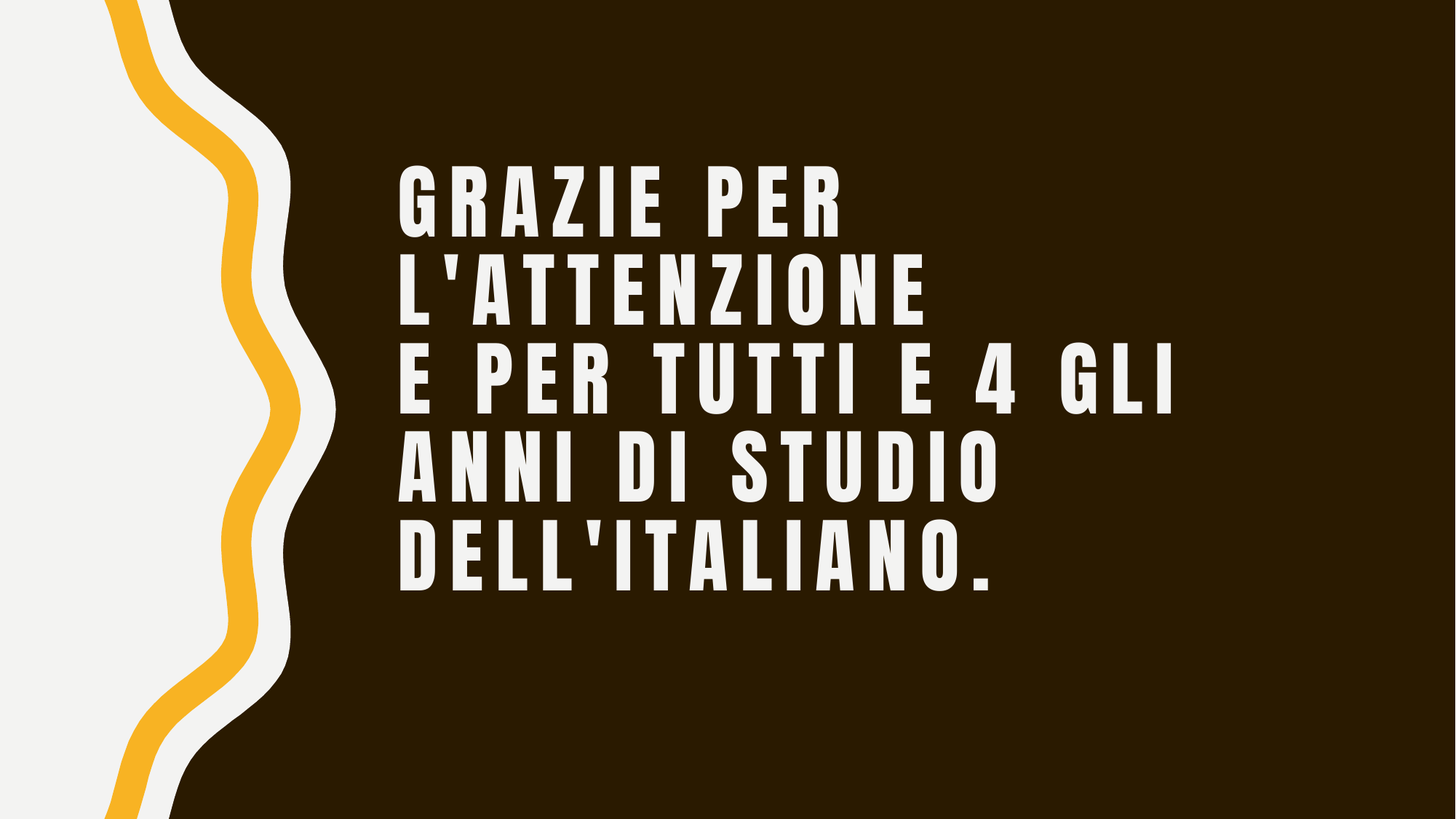

# Grazie per l'attenzione e per tutti e 4 gli anni di studio dell'italiano.